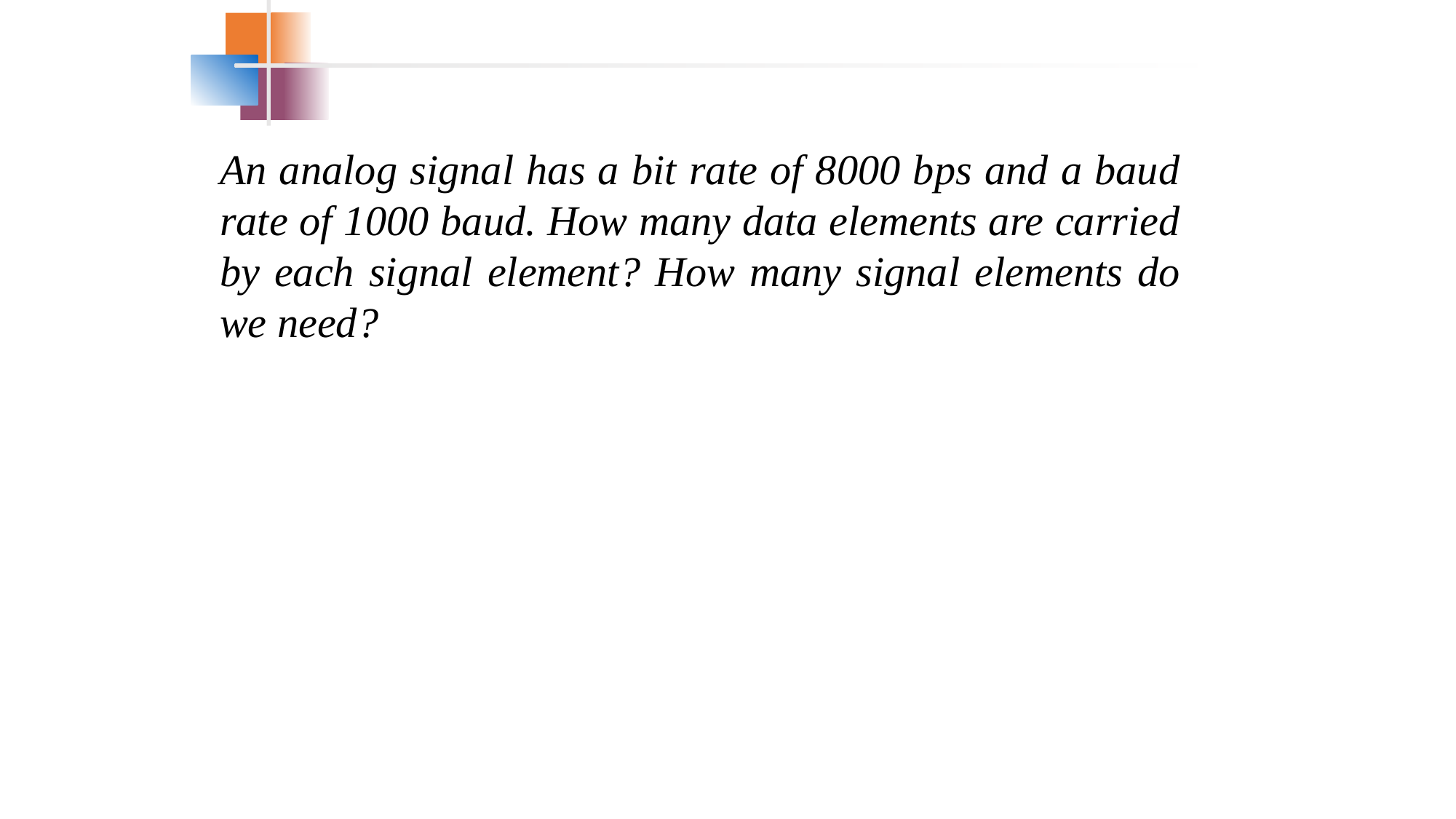

An analog signal has a bit rate of 8000 bps and a baud rate of 1000 baud. How many data elements are carried by each signal element? How many signal elements do we need?